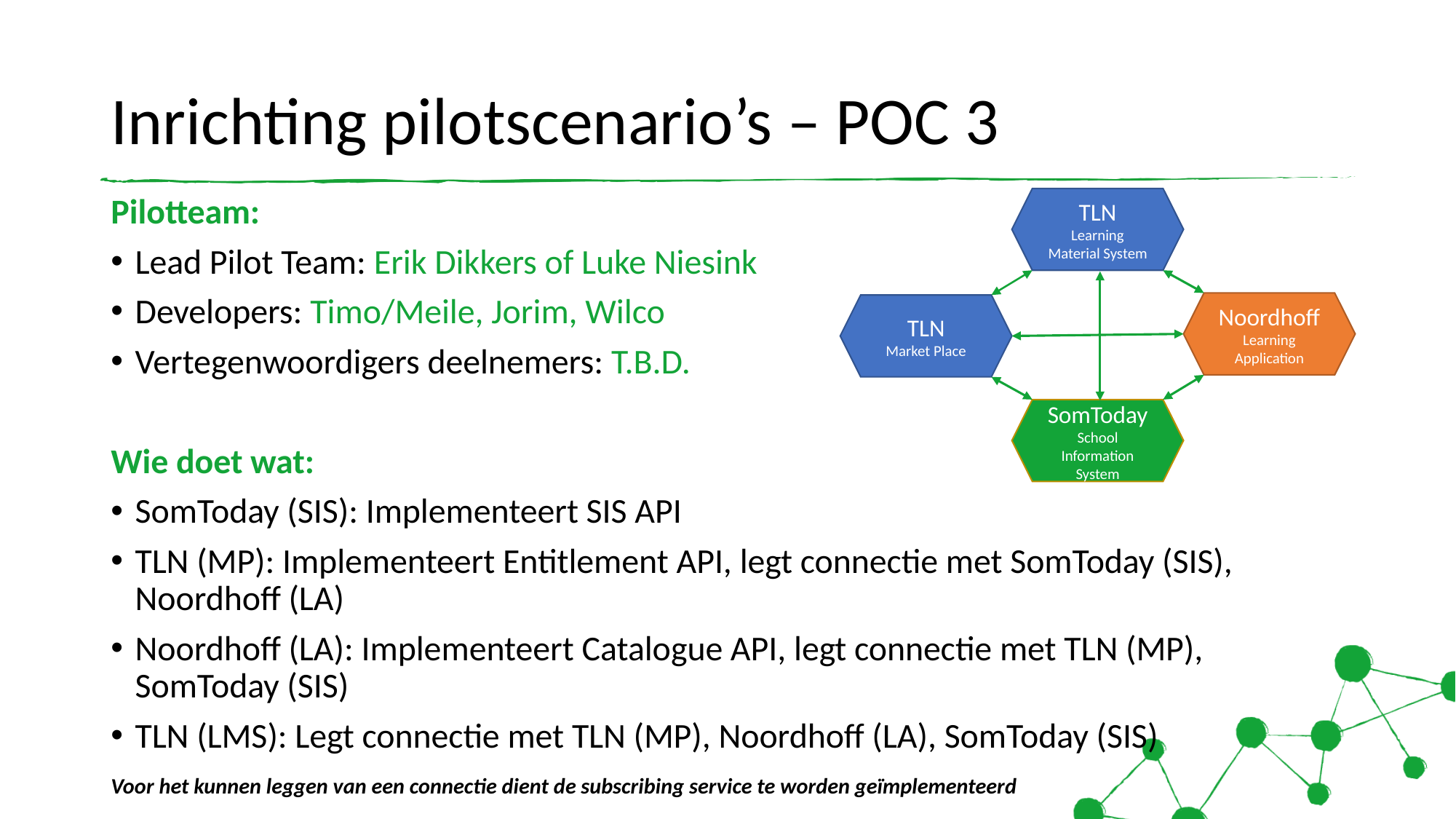

# Inrichting pilotscenario’s – POC 3
Pilotteam:
Lead Pilot Team: Erik Dikkers of Luke Niesink
Developers: Timo/Meile, Jorim, Wilco
Vertegenwoordigers deelnemers: T.B.D.

Wie doet wat:
SomToday (SIS): Implementeert SIS API
TLN (MP): Implementeert Entitlement API, legt connectie met SomToday (SIS), Noordhoff (LA)
Noordhoff (LA): Implementeert Catalogue API, legt connectie met TLN (MP), SomToday (SIS)
TLN (LMS): Legt connectie met TLN (MP), Noordhoff (LA), SomToday (SIS)

TLN
Learning Material System
Noordhoff
Learning Application
TLN
Market Place
SomToday
School
Information System
Voor het kunnen leggen van een connectie dient de subscribing service te worden geïmplementeerd